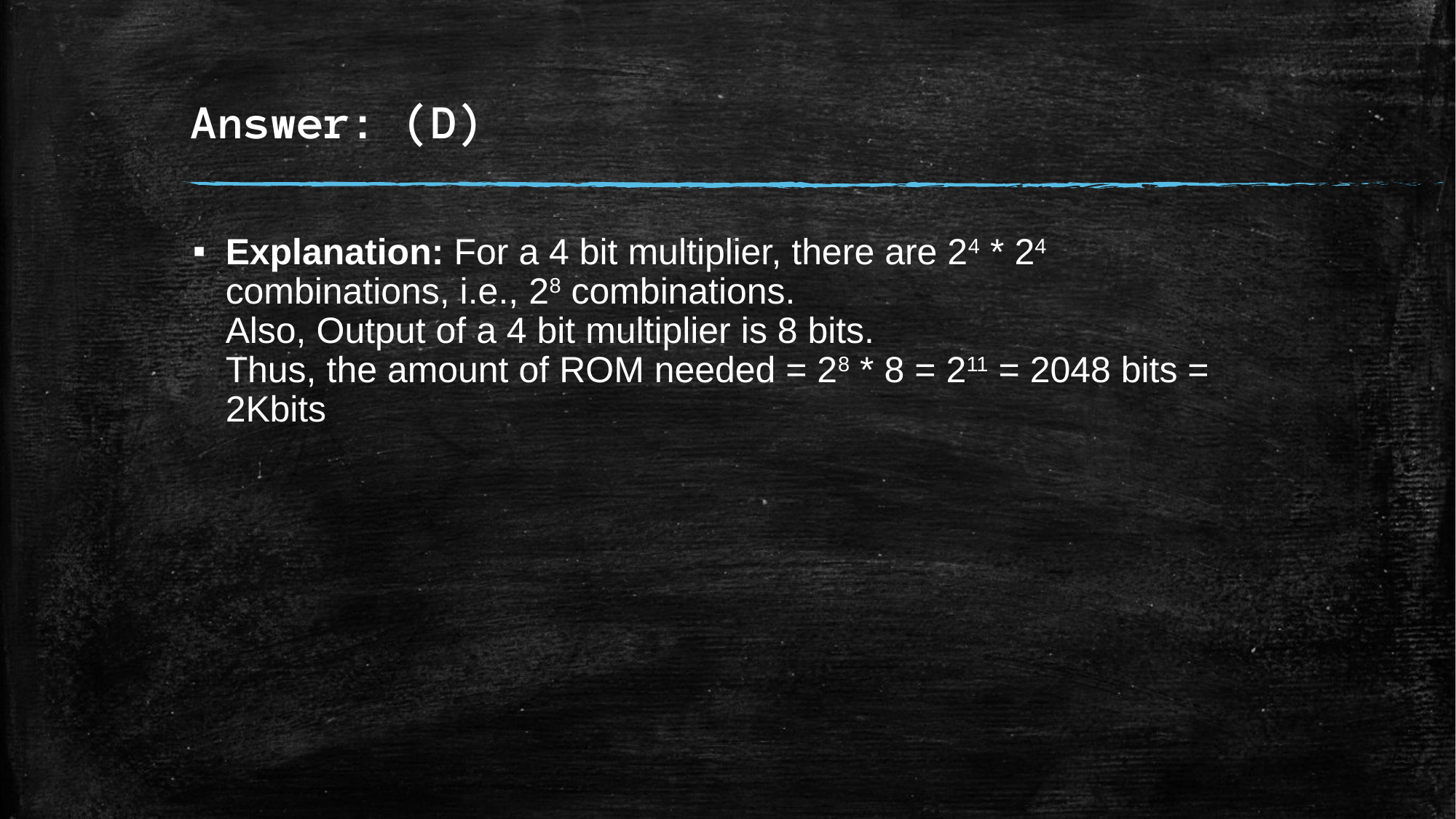

# Answer: (D)
Explanation: For a 4 bit multiplier, there are 24 * 24 combinations, i.e., 28 combinations.
Also, Output of a 4 bit multiplier is 8 bits.
Thus, the amount of ROM needed = 28 * 8 = 211 = 2048 bits = 2Kbits